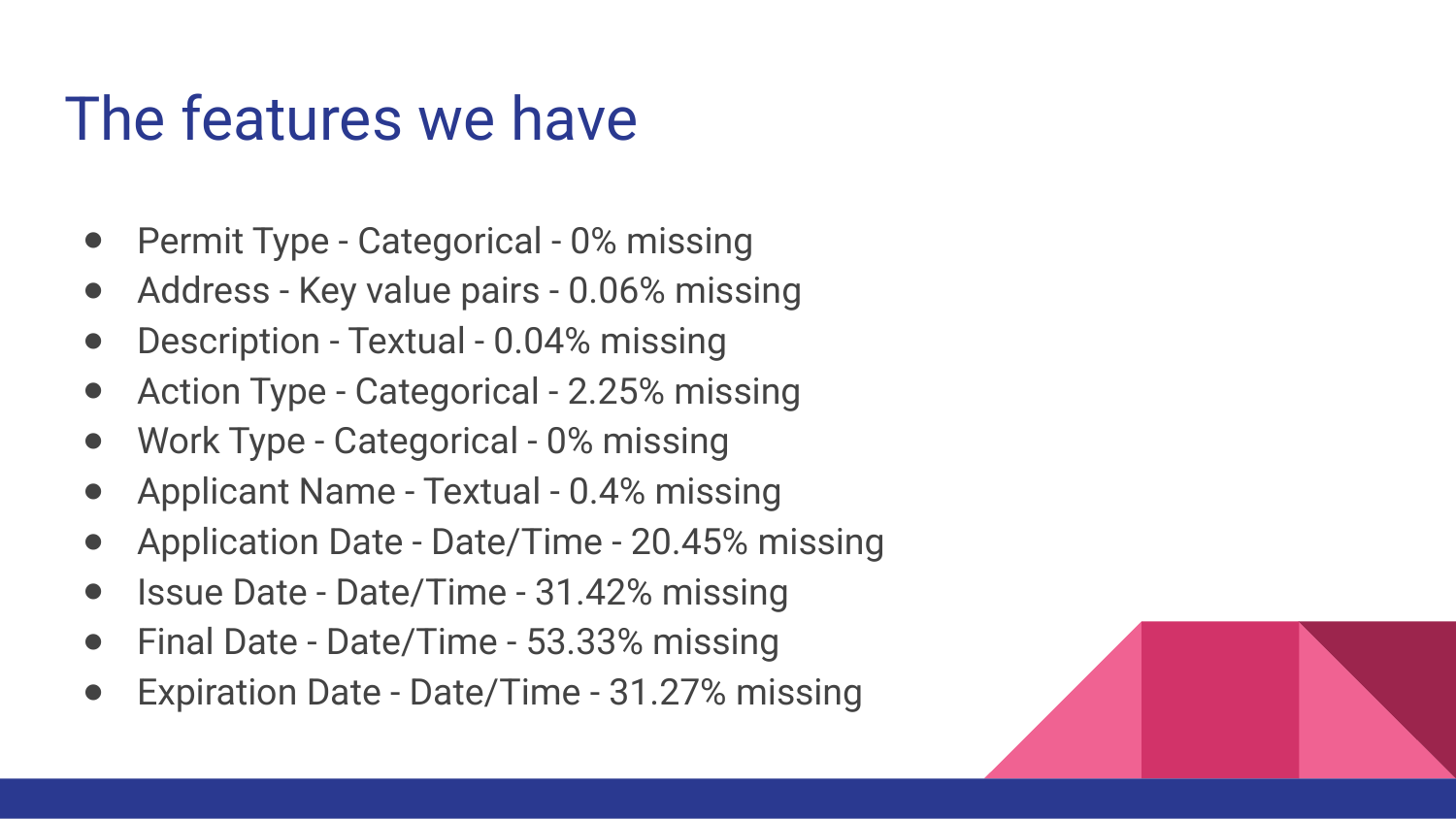

# The features we have
Permit Type - Categorical - 0% missing
Address - Key value pairs - 0.06% missing
Description - Textual - 0.04% missing
Action Type - Categorical - 2.25% missing
Work Type - Categorical - 0% missing
Applicant Name - Textual - 0.4% missing
Application Date - Date/Time - 20.45% missing
Issue Date - Date/Time - 31.42% missing
Final Date - Date/Time - 53.33% missing
Expiration Date - Date/Time - 31.27% missing